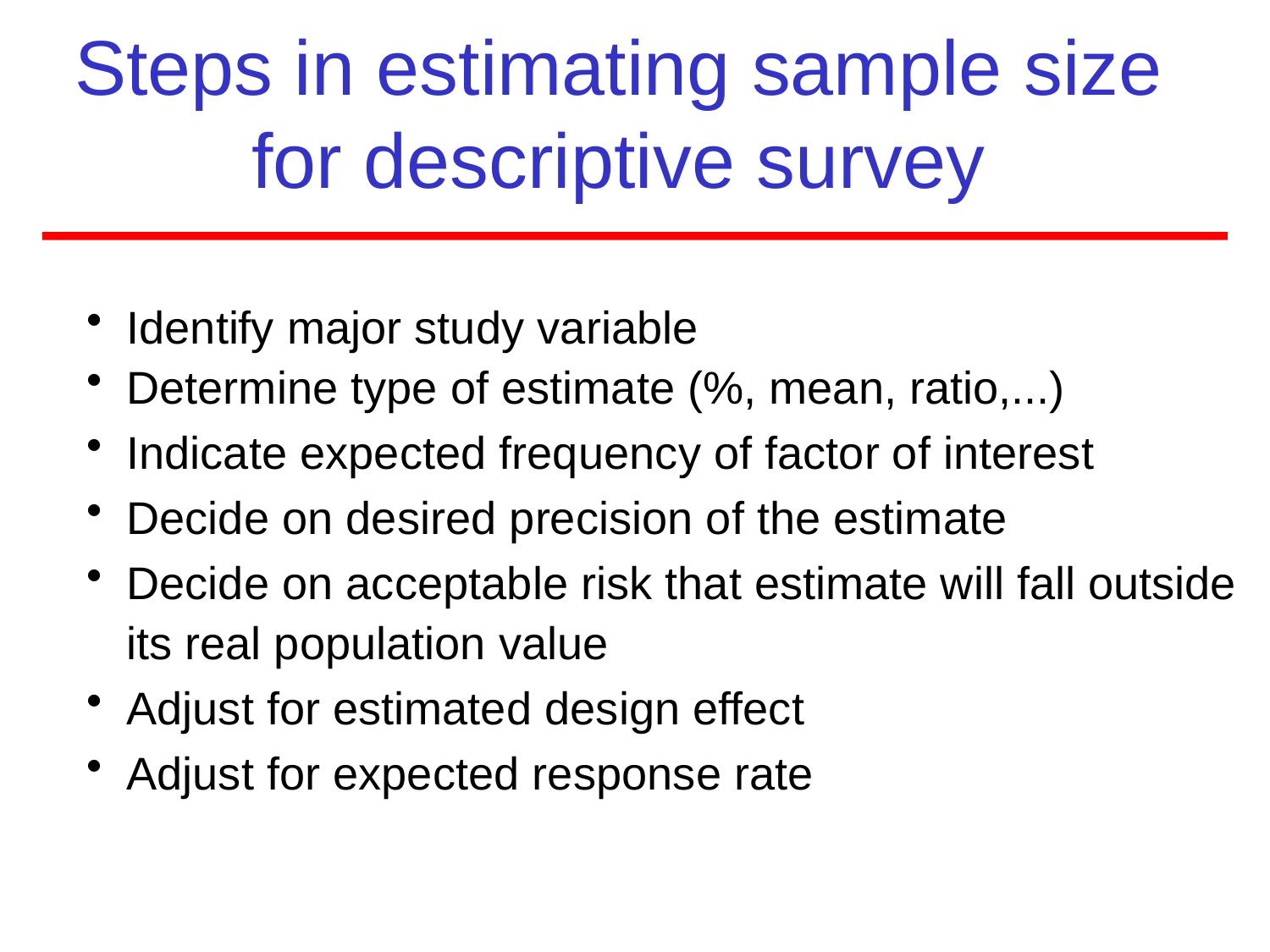

# Steps in estimating sample size for descriptive survey

Identify major study variable
Determine type of estimate (%, mean, ratio,...)
Indicate expected frequency of factor of interest
Decide on desired precision of the estimate
Decide on acceptable risk that estimate will fall outside its real population value
Adjust for estimated design effect
Adjust for expected response rate